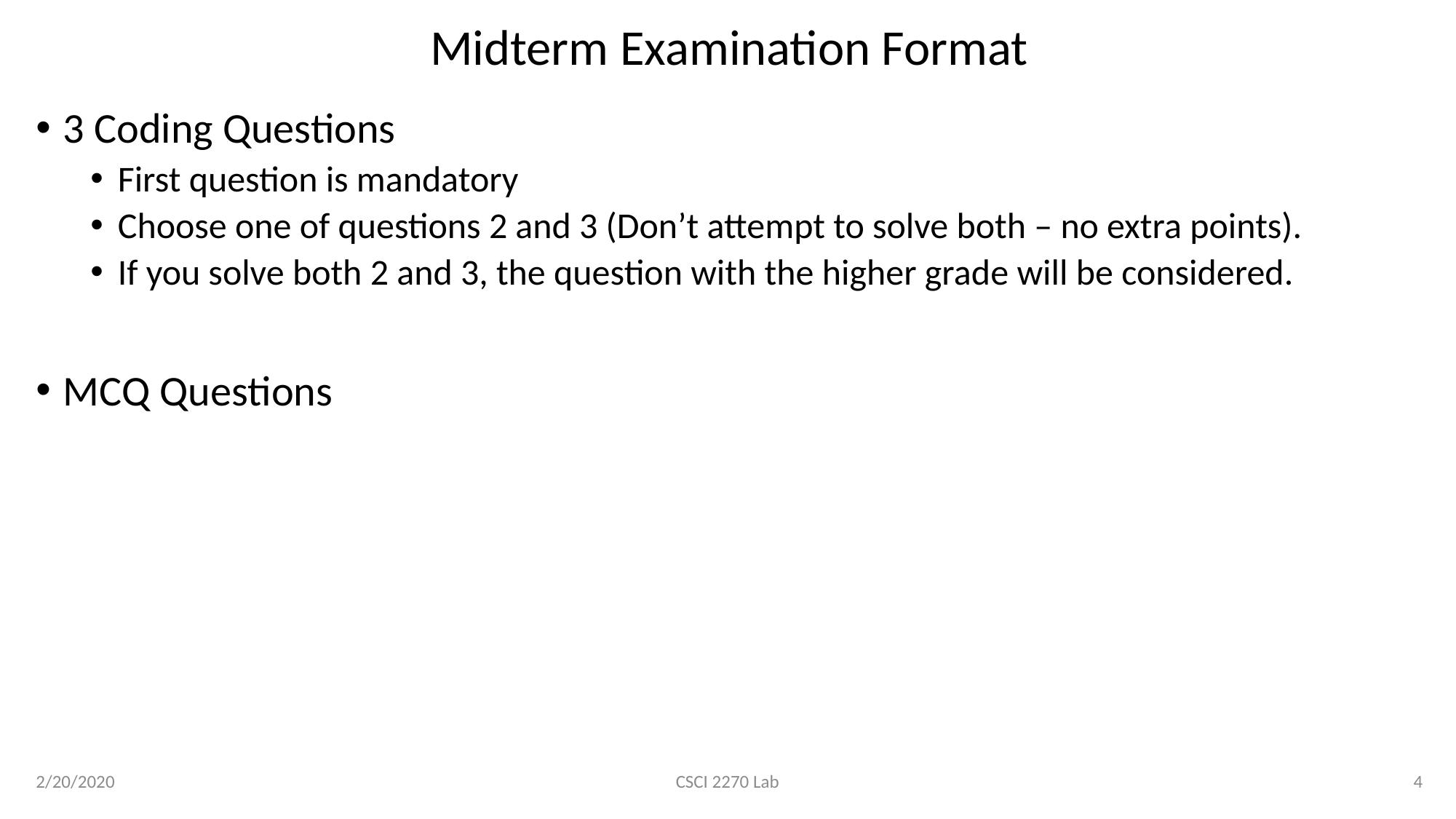

# Midterm Examination Format
3 Coding Questions
First question is mandatory
Choose one of questions 2 and 3 (Don’t attempt to solve both – no extra points).
If you solve both 2 and 3, the question with the higher grade will be considered.

MCQ Questions
2/20/2020
4
CSCI 2270 Lab